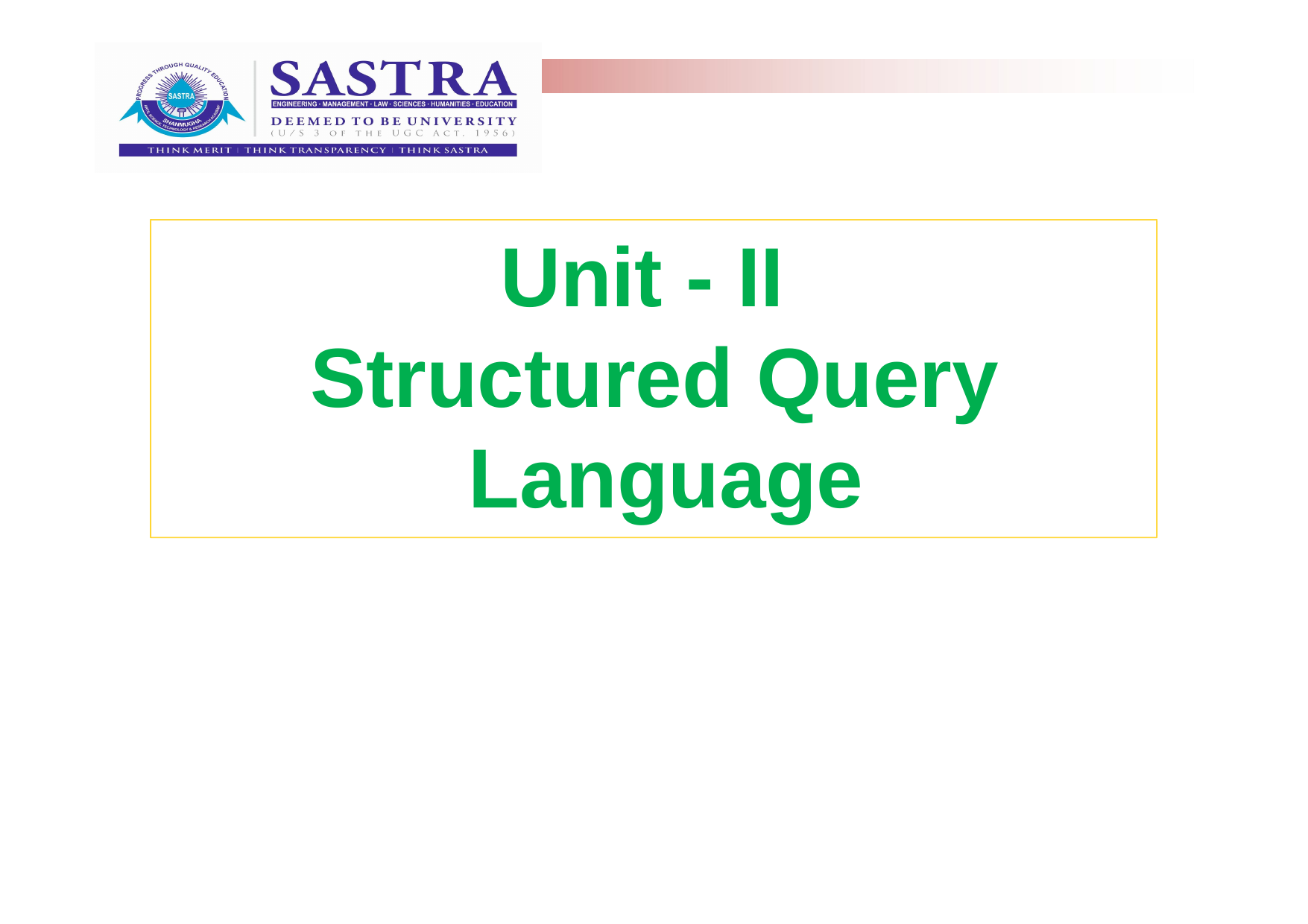

# Unit - II  Structured Query  Language